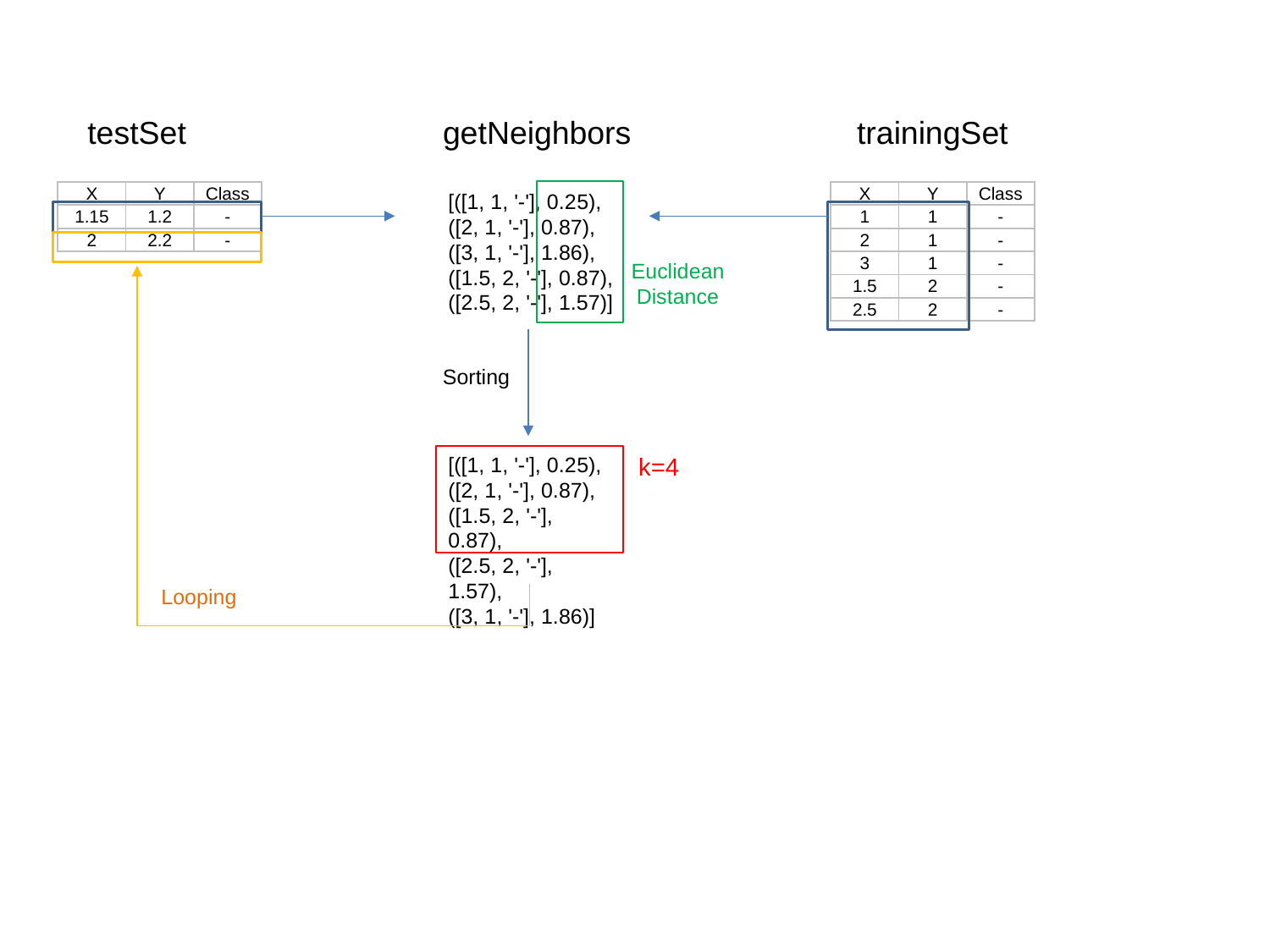

testSet
getNeighbors
trainingSet

| X | Y | Class |
| --- | --- | --- |
| 1.15 | 1.2 | - |
| 2 | 2.2 | - |
[([1, 1, '-'], 0.25),
([2, 1, '-'], 0.87),
([3, 1, '-'], 1.86),
([1.5, 2, '-'], 0.87),
([2.5, 2, '-'], 1.57)]
| X | Y | Class |
| --- | --- | --- |
| 1 | 1 | - |
| 2 | 1 | - |
| 3 | 1 | - |
| 1.5 | 2 | - |
| 2.5 | 2 | - |

Euclidean
Distance
Sorting
[([1, 1, '-'], 0.25),
([2, 1, '-'], 0.87),
([1.5, 2, '-'], 0.87),
([2.5, 2, '-'], 1.57),
([3, 1, '-'], 1.86)]
k=4

Looping